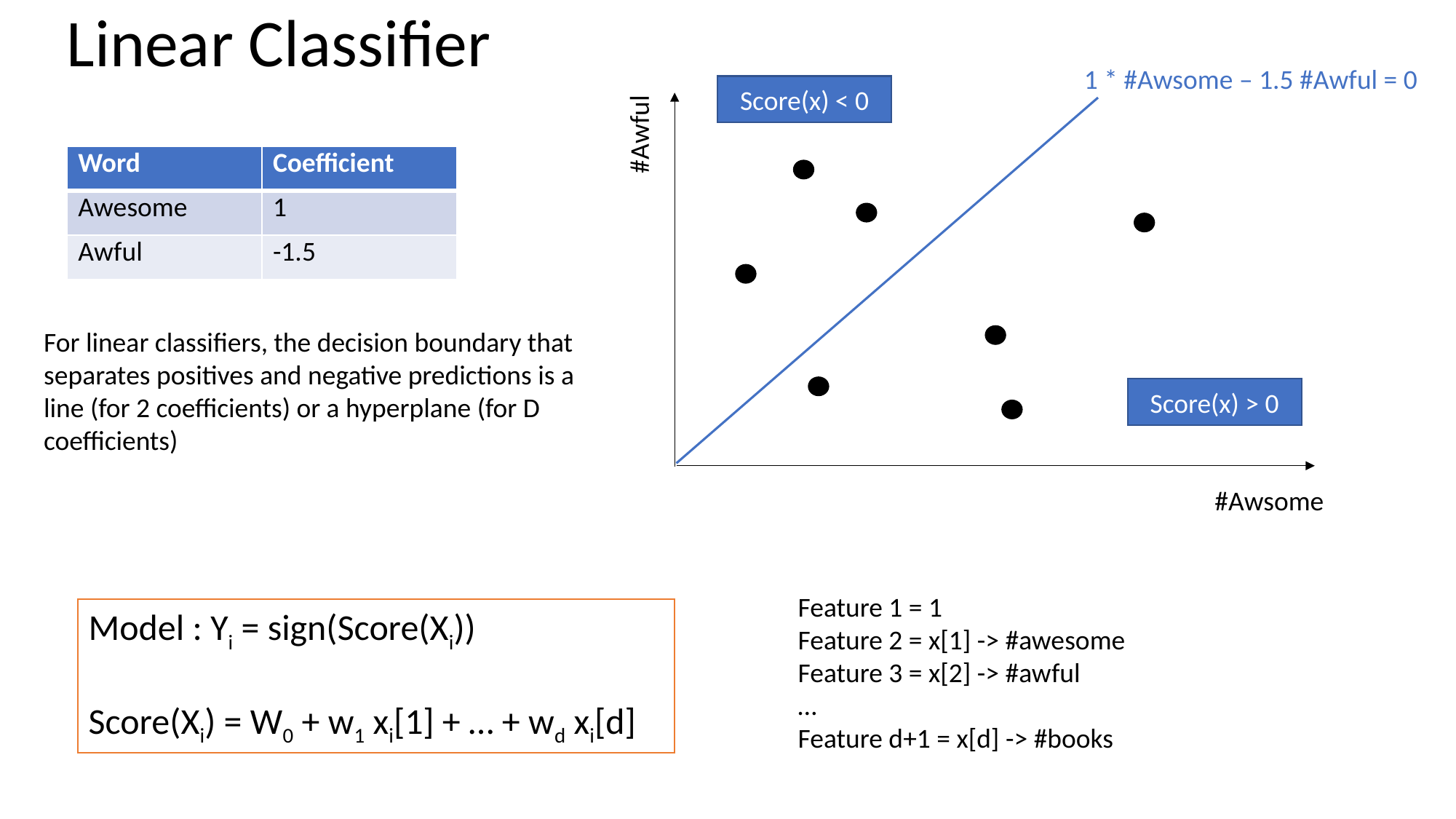

Linear Classifier
1 * #Awsome – 1.5 #Awful = 0
Score(x) < 0
#Awful
| Word | Coefficient |
| --- | --- |
| Awesome | 1 |
| Awful | -1.5 |

For linear classifiers, the decision boundary that separates positives and negative predictions is a line (for 2 coefficients) or a hyperplane (for D coefficients)

Score(x) > 0

#Awsome
Feature 1 = 1
Feature 2 = x[1] -> #awesome
Feature 3 = x[2] -> #awful
…
Feature d+1 = x[d] -> #books
Model : Yi = sign(Score(Xi))

Score(Xi) = W0 + w1 xi[1] + … + wd xi[d]